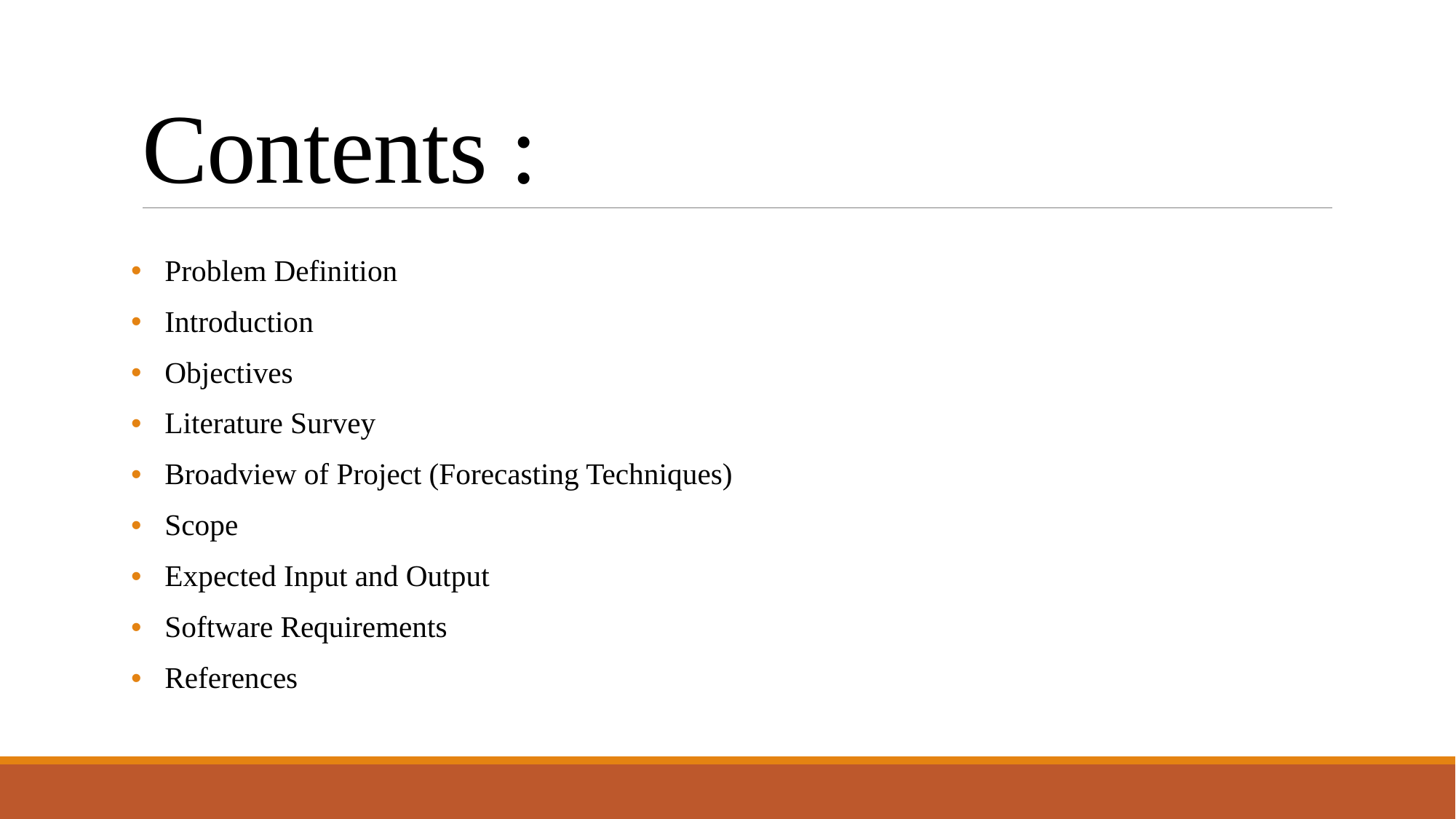

# Contents :
Problem Definition
Introduction
Objectives
Literature Survey
Broadview of Project (Forecasting Techniques)
Scope
Expected Input and Output
Software Requirements
References